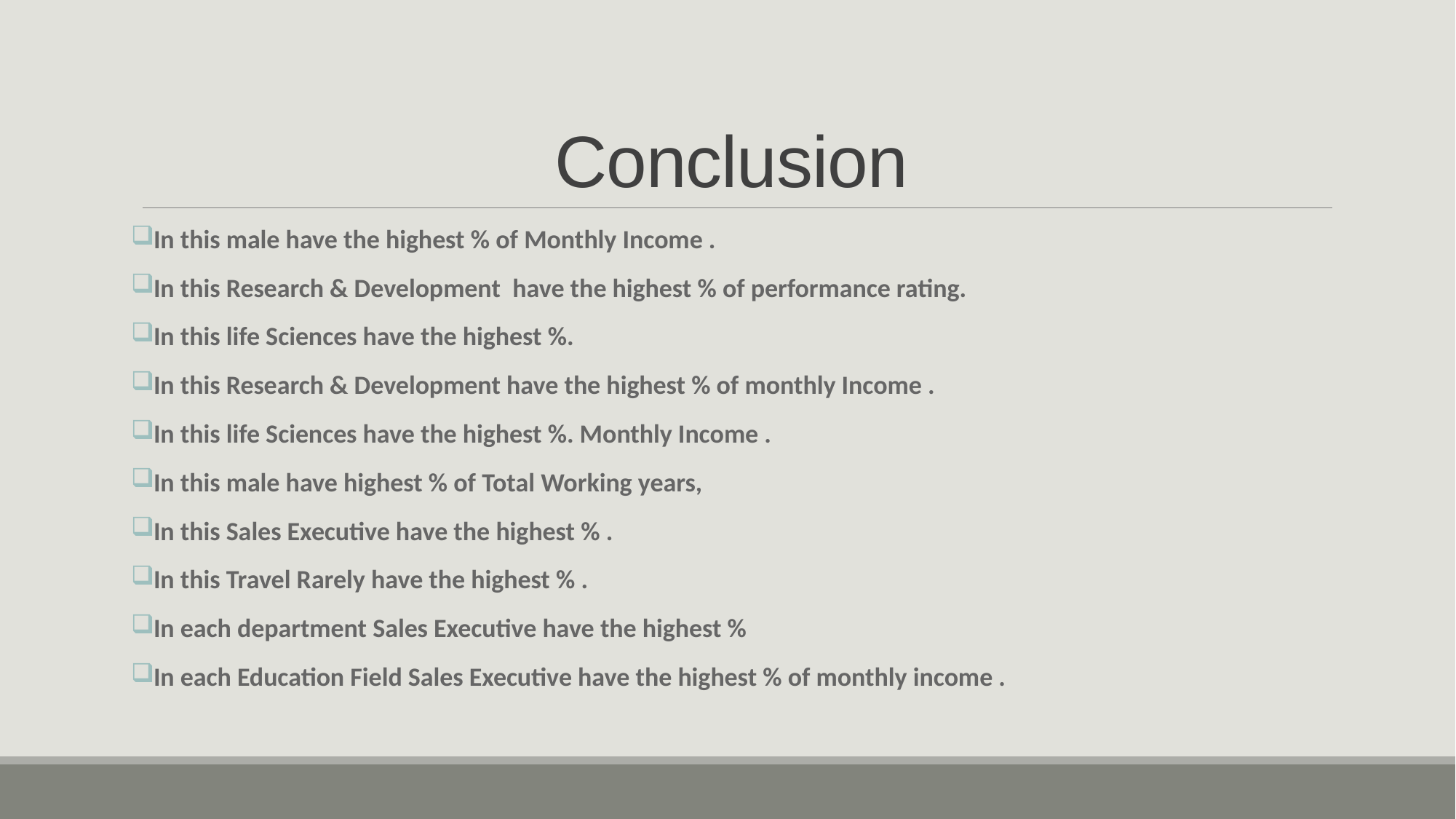

# Conclusion
In this male have the highest % of Monthly Income .
In this Research & Development  have the highest % of performance rating.
In this life Sciences have the highest %.
In this Research & Development have the highest % of monthly Income .
In this life Sciences have the highest %. Monthly Income .
In this male have highest % of Total Working years,
In this Sales Executive have the highest % .
In this Travel Rarely have the highest % .
In each department Sales Executive have the highest %
In each Education Field Sales Executive have the highest % of monthly income .